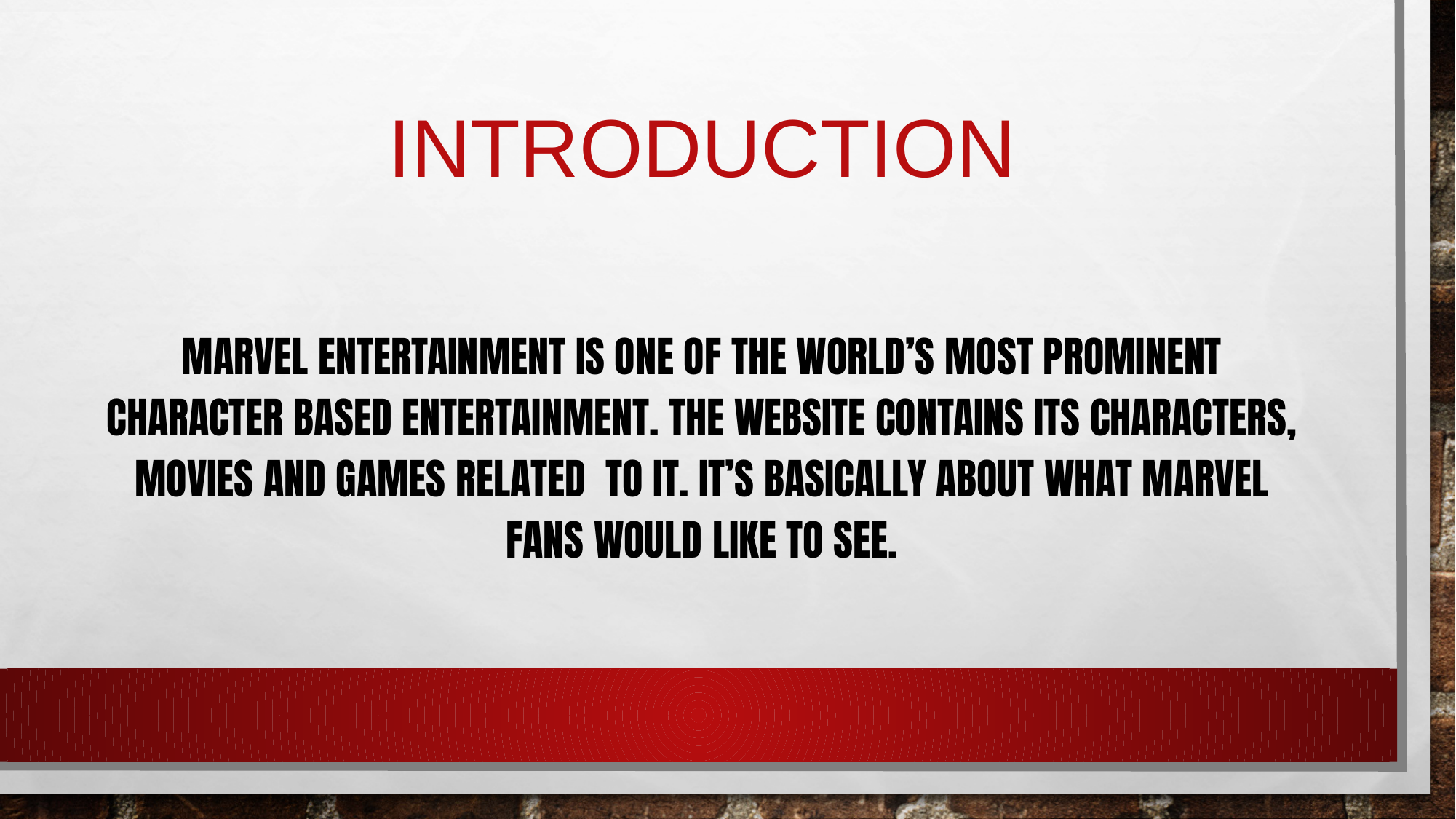

# INTRODUCTION
Marvel entertainment is one of the world’s most prominent character based entertainment. The website contains its characters, movies and games related  to it. It’s basically about what marvel fans would like to see.